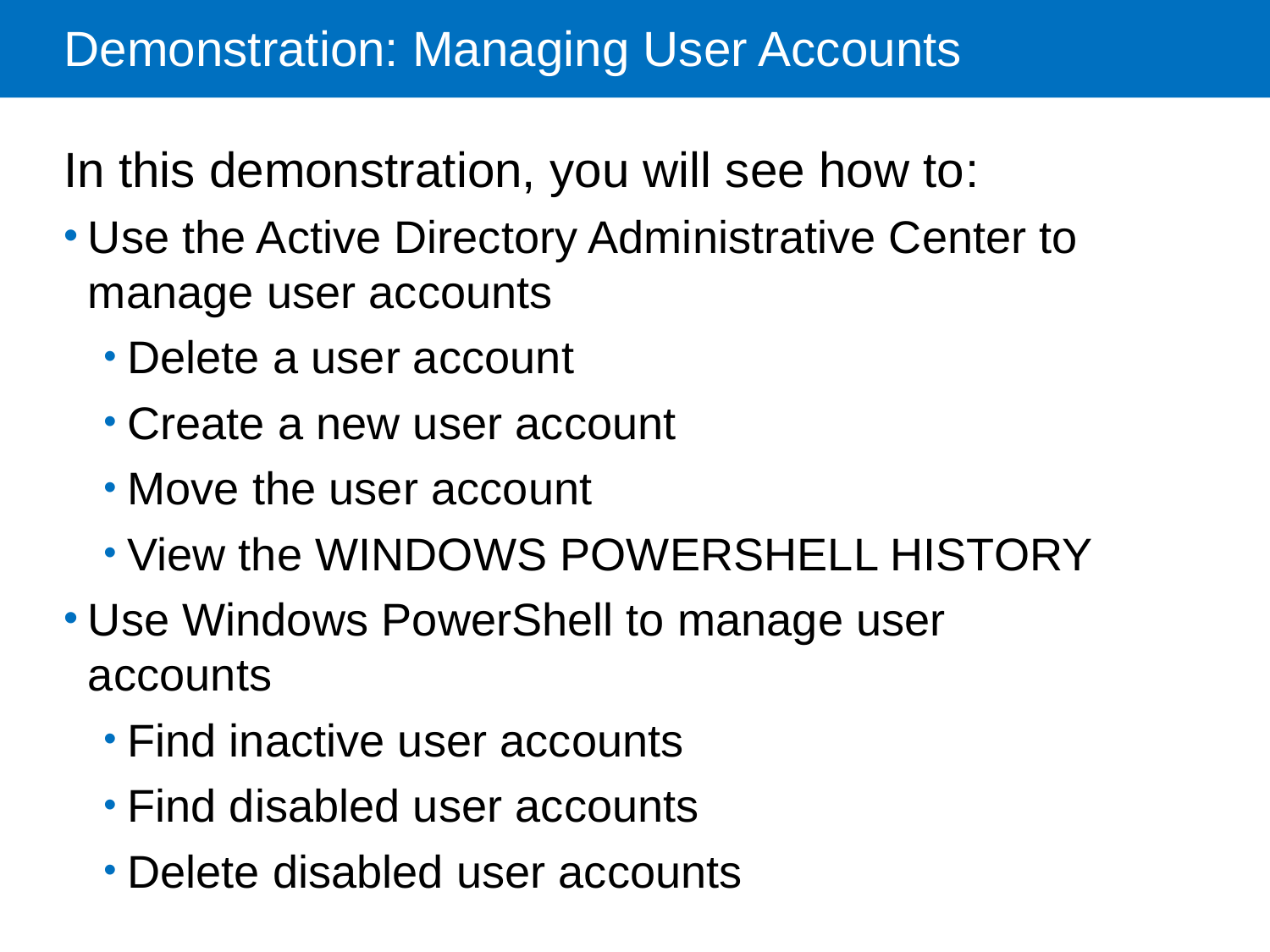

# Demonstration: Managing User Accounts
In this demonstration, you will see how to:
Use the Active Directory Administrative Center to manage user accounts
Delete a user account
Create a new user account
Move the user account
View the WINDOWS POWERSHELL HISTORY
Use Windows PowerShell to manage user accounts
Find inactive user accounts
Find disabled user accounts
Delete disabled user accounts